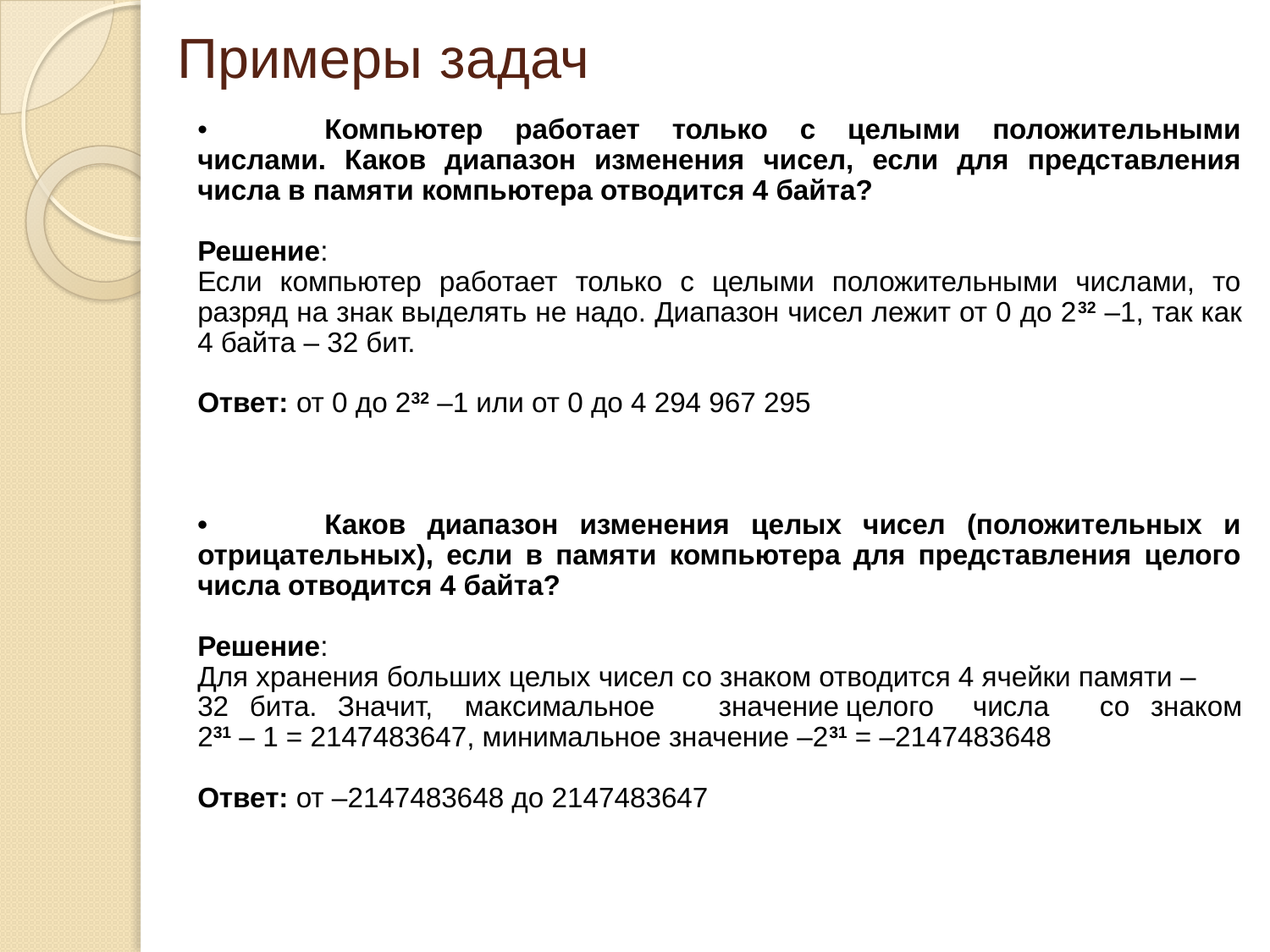

# Примеры задач
•	Компьютер работает только с целыми положительными числами. Каков диапазон изменения чисел, если для представления числа в памяти компьютера отводится 4 байта?

Решение:
Если компьютер работает только с целыми положительными числами, то разряд на знак выделять не надо. Диапазон чисел лежит от 0 до 232 –1, так как 4 байта – 32 бит.

Ответ: от 0 до 232 –1 или от 0 до 4 294 967 295

•	Каков диапазон изменения целых чисел (положительных и отрицательных), если в памяти компьютера для представления целого числа отводится 4 байта?

Решение:
Для хранения больших целых чисел со знаком отводится 4 ячейки памяти –
32 бита.	Значит,	максимальное	значение	целого	числа	со знаком 231 – 1 = 2147483647, минимальное значение –231 = –2147483648

Ответ: от –2147483648 до 2147483647